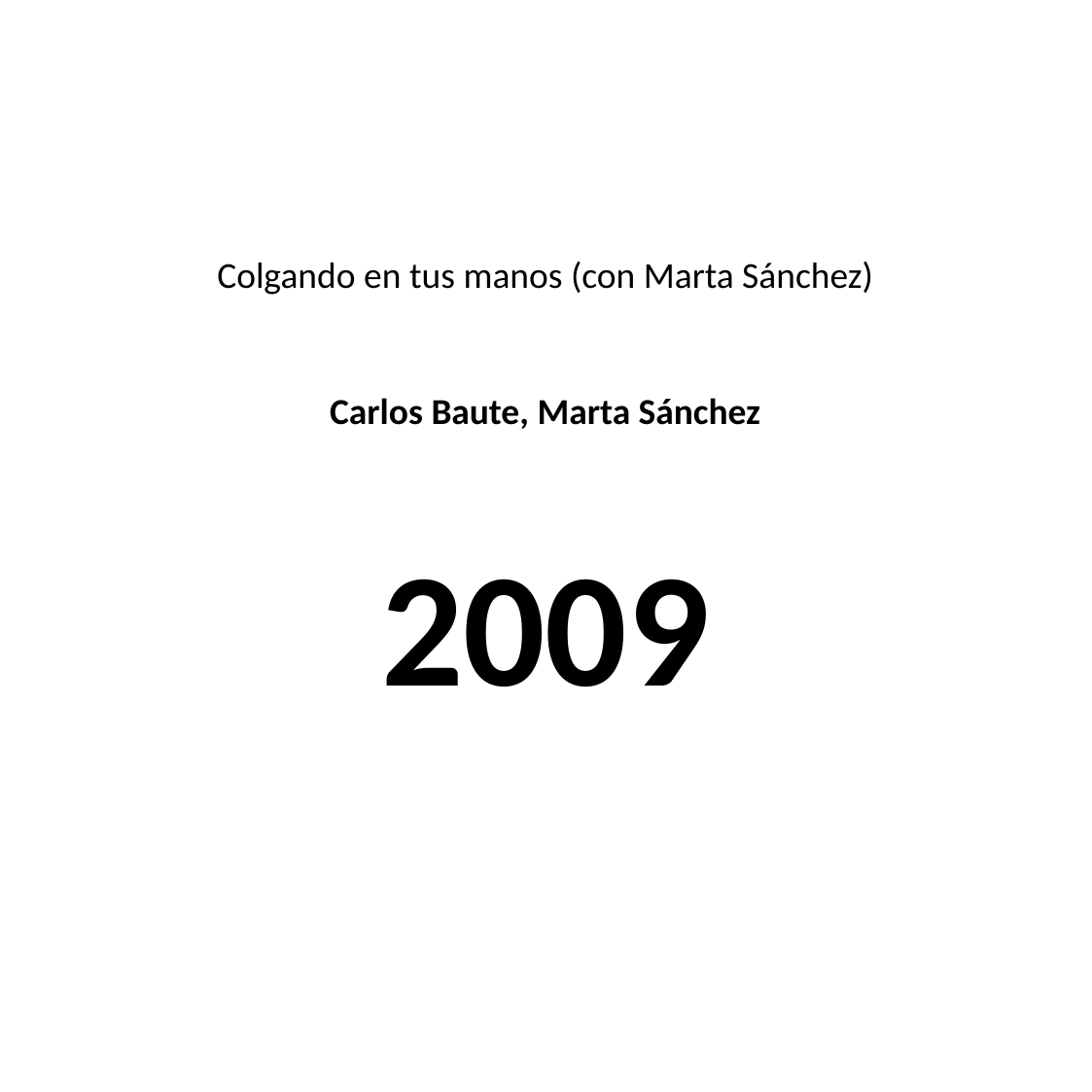

#

Colgando en tus manos (con Marta Sánchez)

Carlos Baute, Marta Sánchez

2009